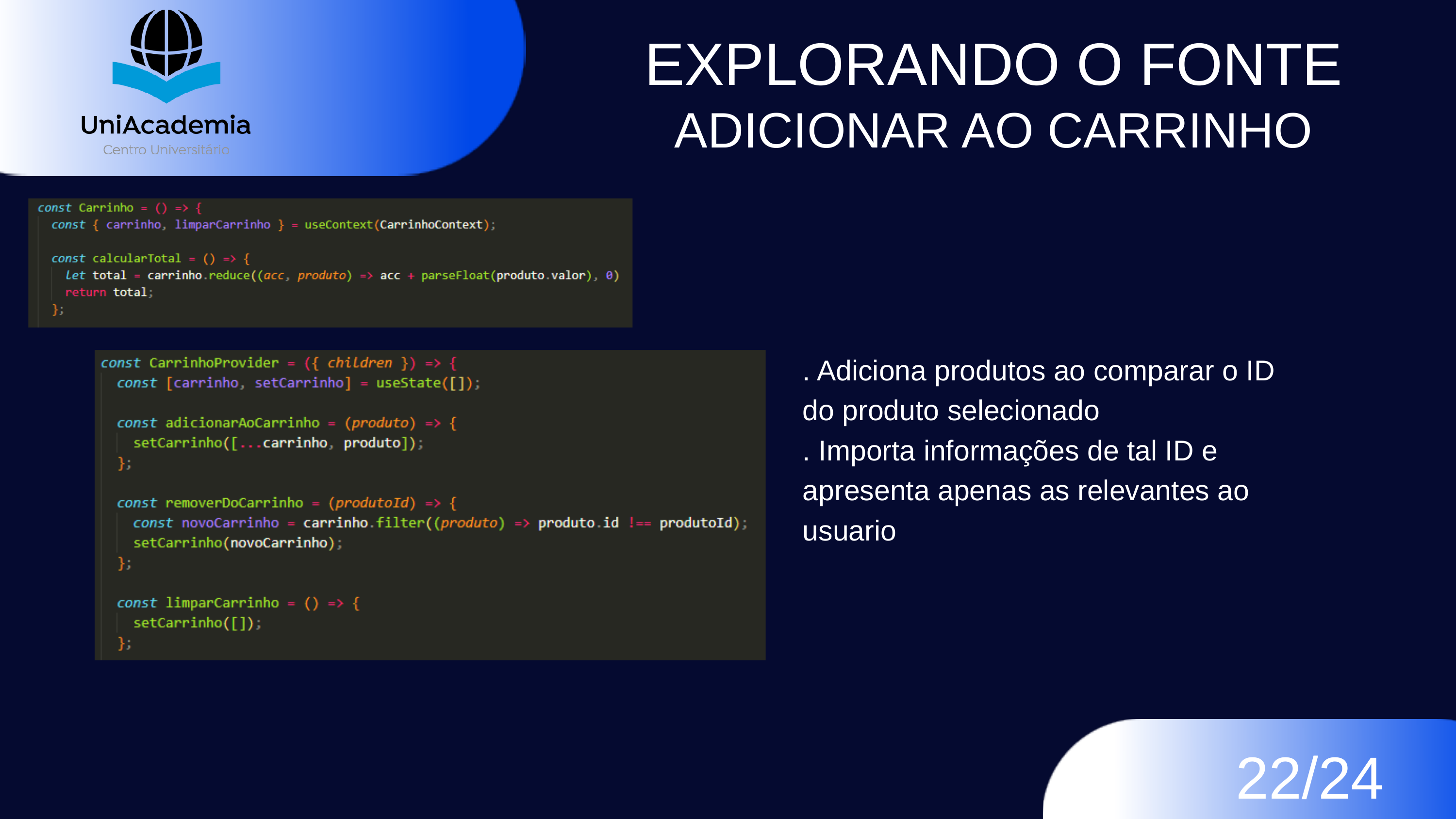

EXPLORANDO O FONTE
ADICIONAR AO CARRINHO

. Adiciona produtos ao comparar o ID do produto selecionado
. Importa informações de tal ID e apresenta apenas as relevantes ao usuario

22/24